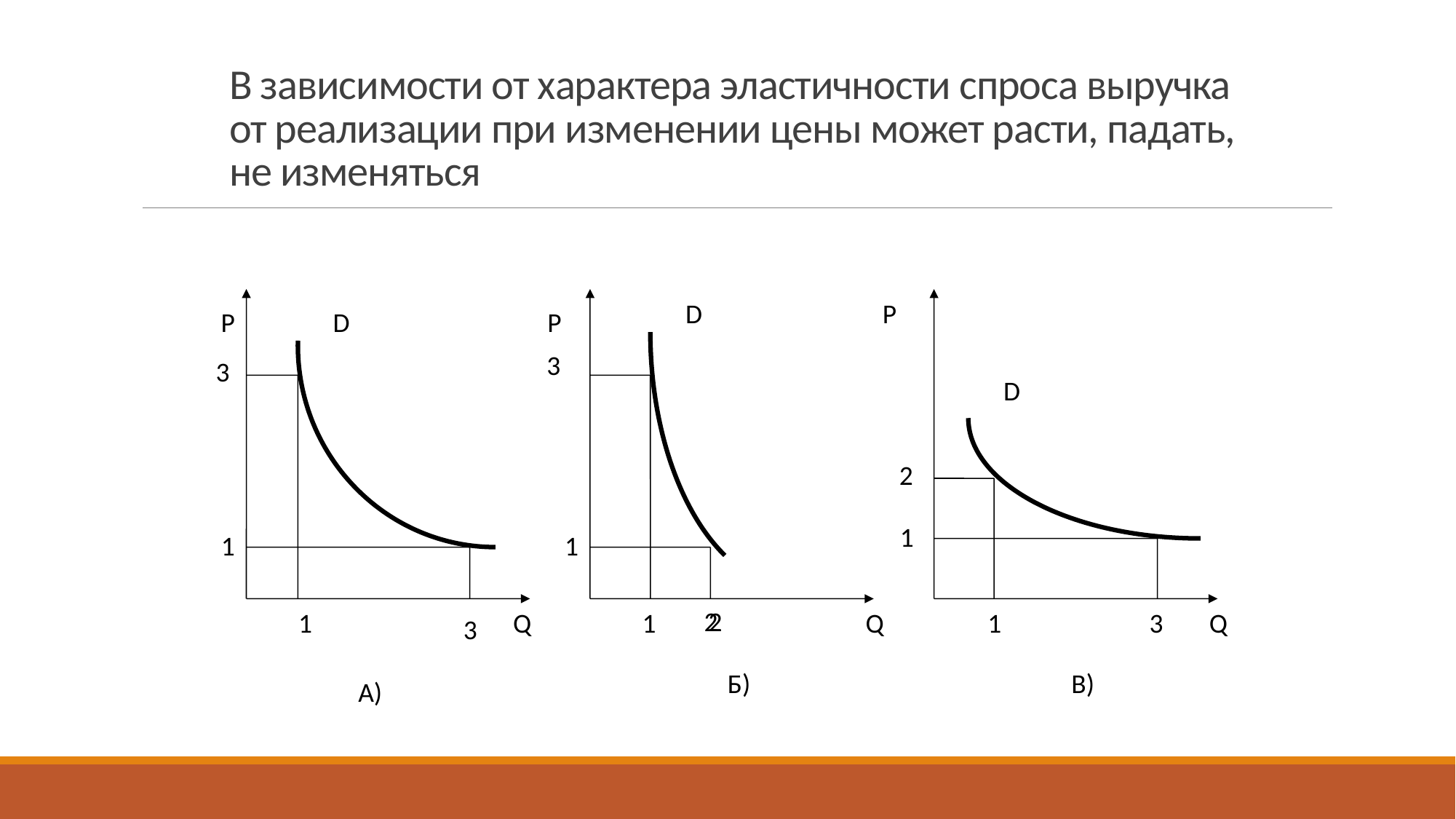

# В зависимости от характера эластичности спроса выручка от реализации при изменении цены может расти, падать, не изменяться

D
Р
Р
D
Р

3
3
D

2

1
1
1

2
2
1
Q
1
Q
1
3
Q
3
Б)
В)
А)